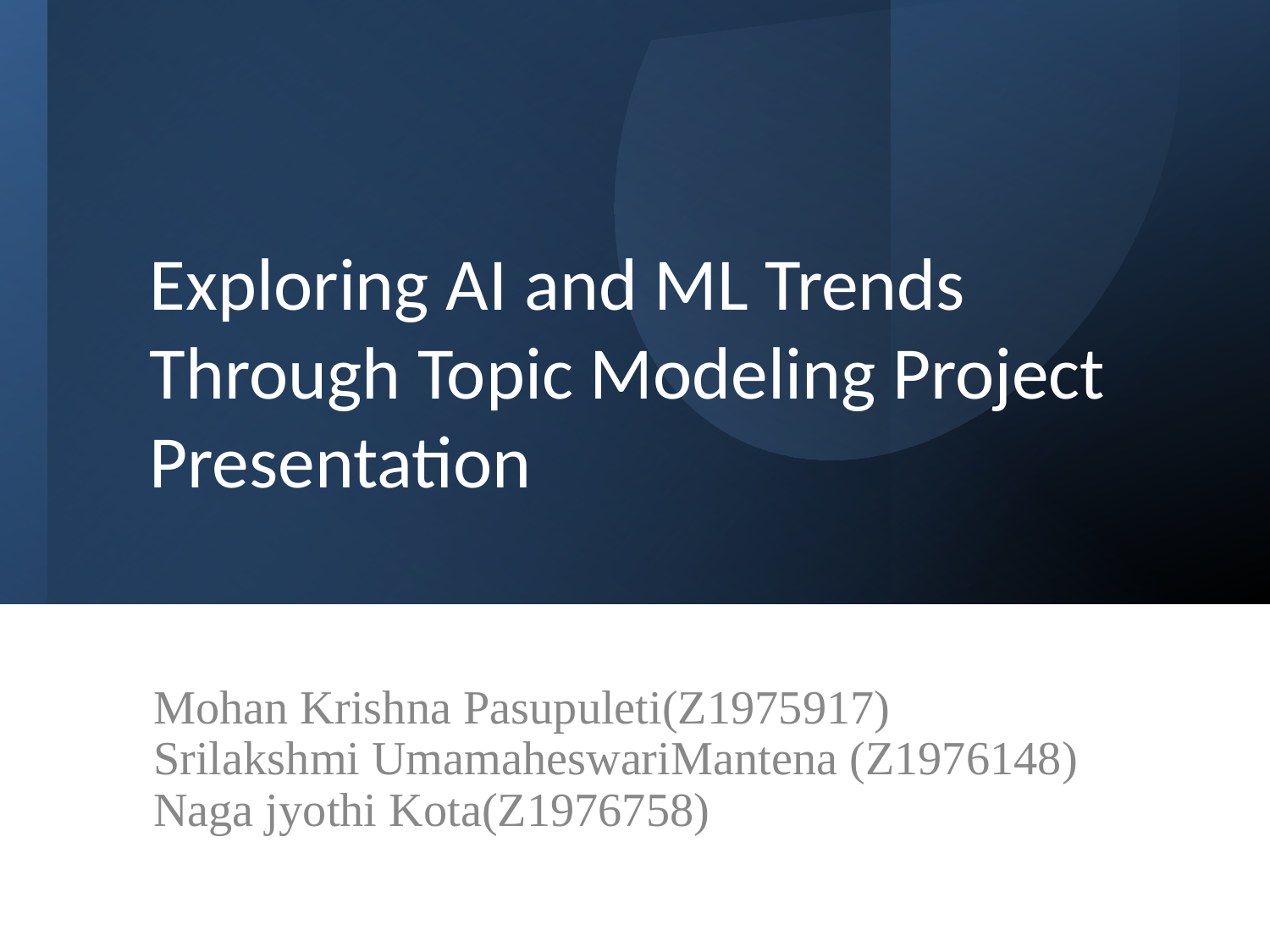

# Exploring AI and ML Trends Through Topic Modeling Project Presentation
Mohan Krishna Pasupuleti(Z1975917)
Srilakshmi UmamaheswariMantena (Z1976148)
Naga jyothi Kota(Z1976758)